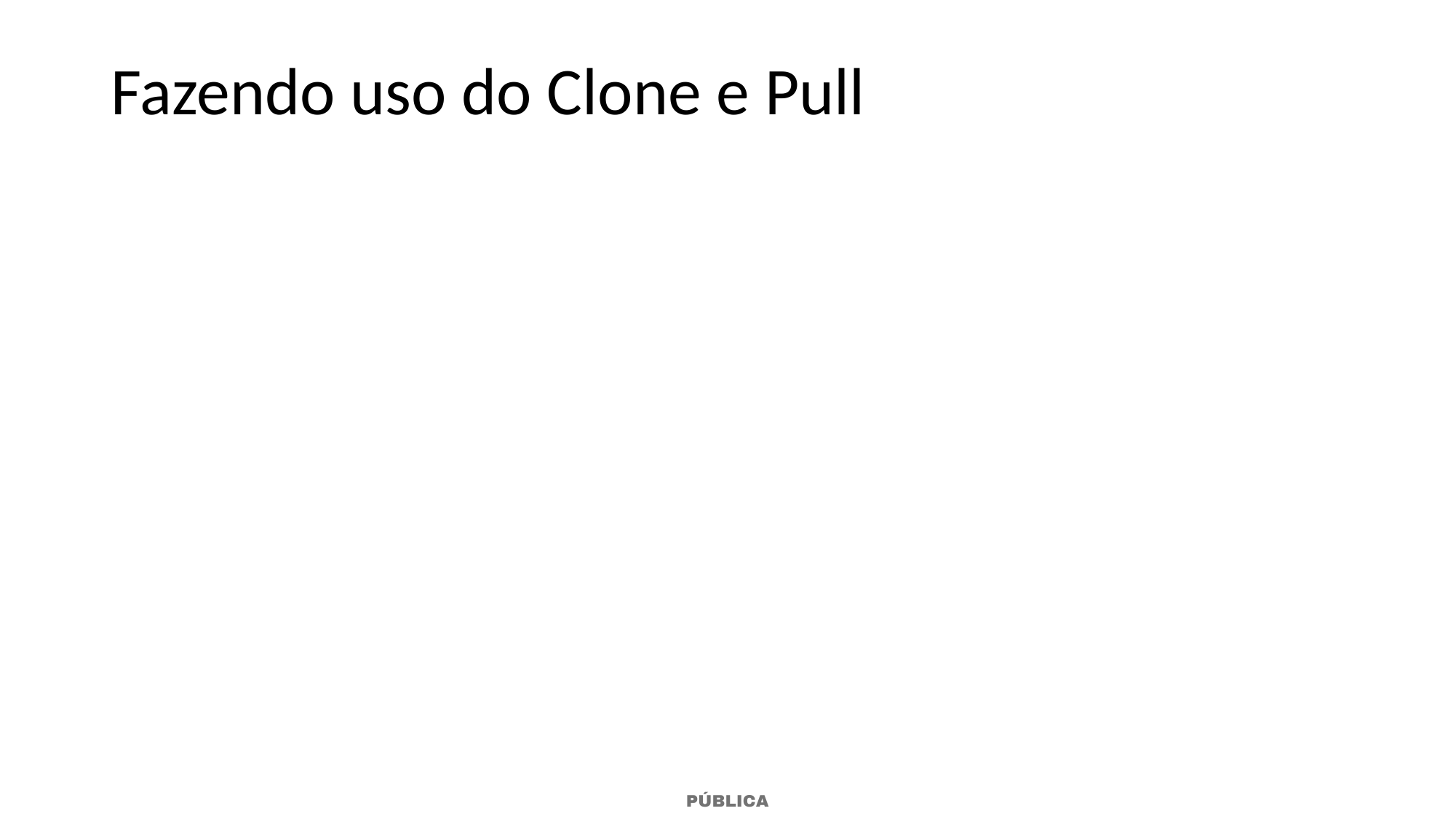

# Fazendo uso do Clone e Pull